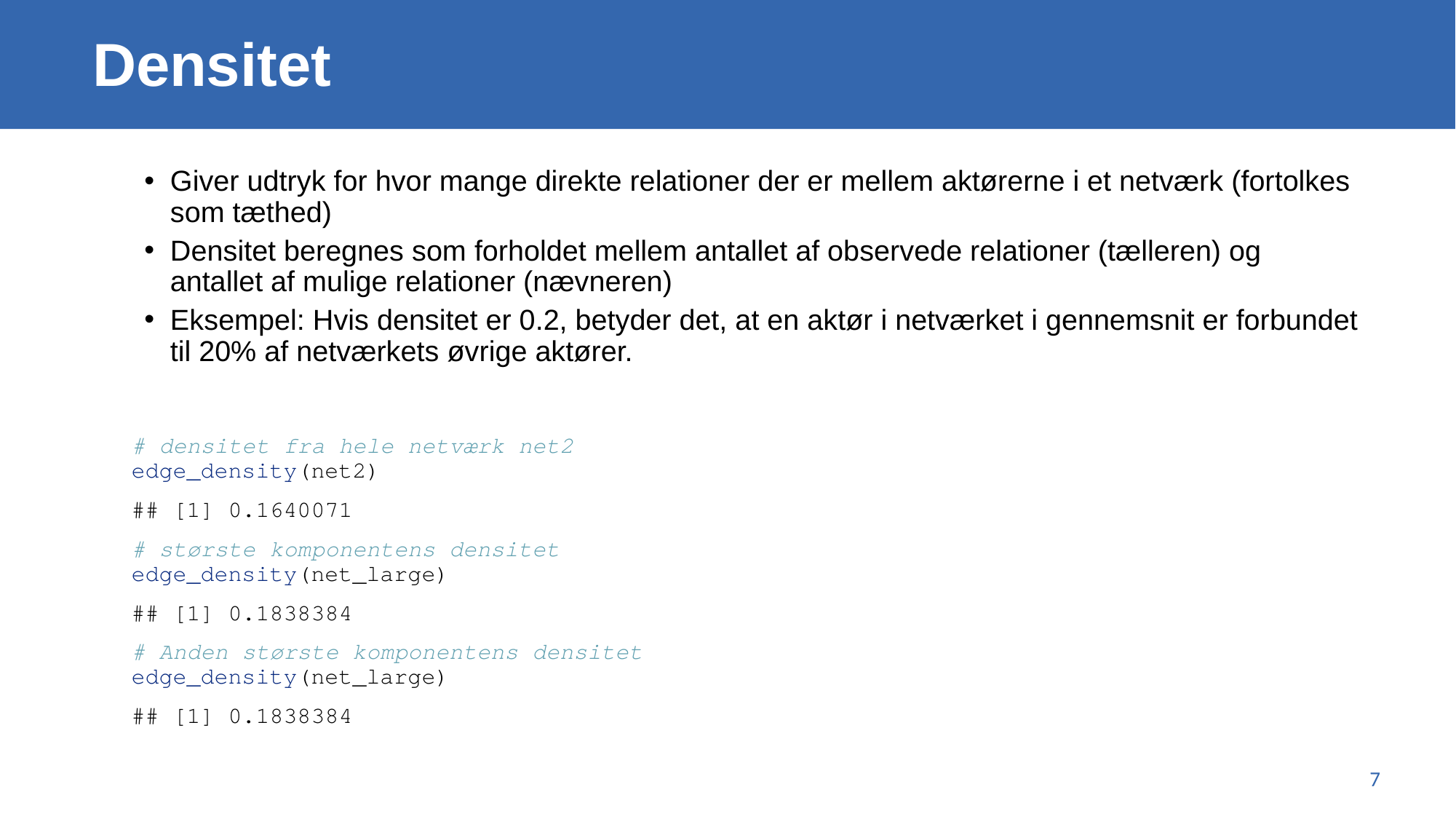

# Densitet
Giver udtryk for hvor mange direkte relationer der er mellem aktørerne i et netværk (fortolkes som tæthed)
Densitet beregnes som forholdet mellem antallet af observede relationer (tælleren) og antallet af mulige relationer (nævneren)
Eksempel: Hvis densitet er 0.2, betyder det, at en aktør i netværket i gennemsnit er forbundet til 20% af netværkets øvrige aktører.

# densitet fra hele netværk net2 edge_density(net2)
## [1] 0.1640071
# største komponentens densitet edge_density(net_large)
## [1] 0.1838384
# Anden største komponentens densitet edge_density(net_large)
## [1] 0.1838384